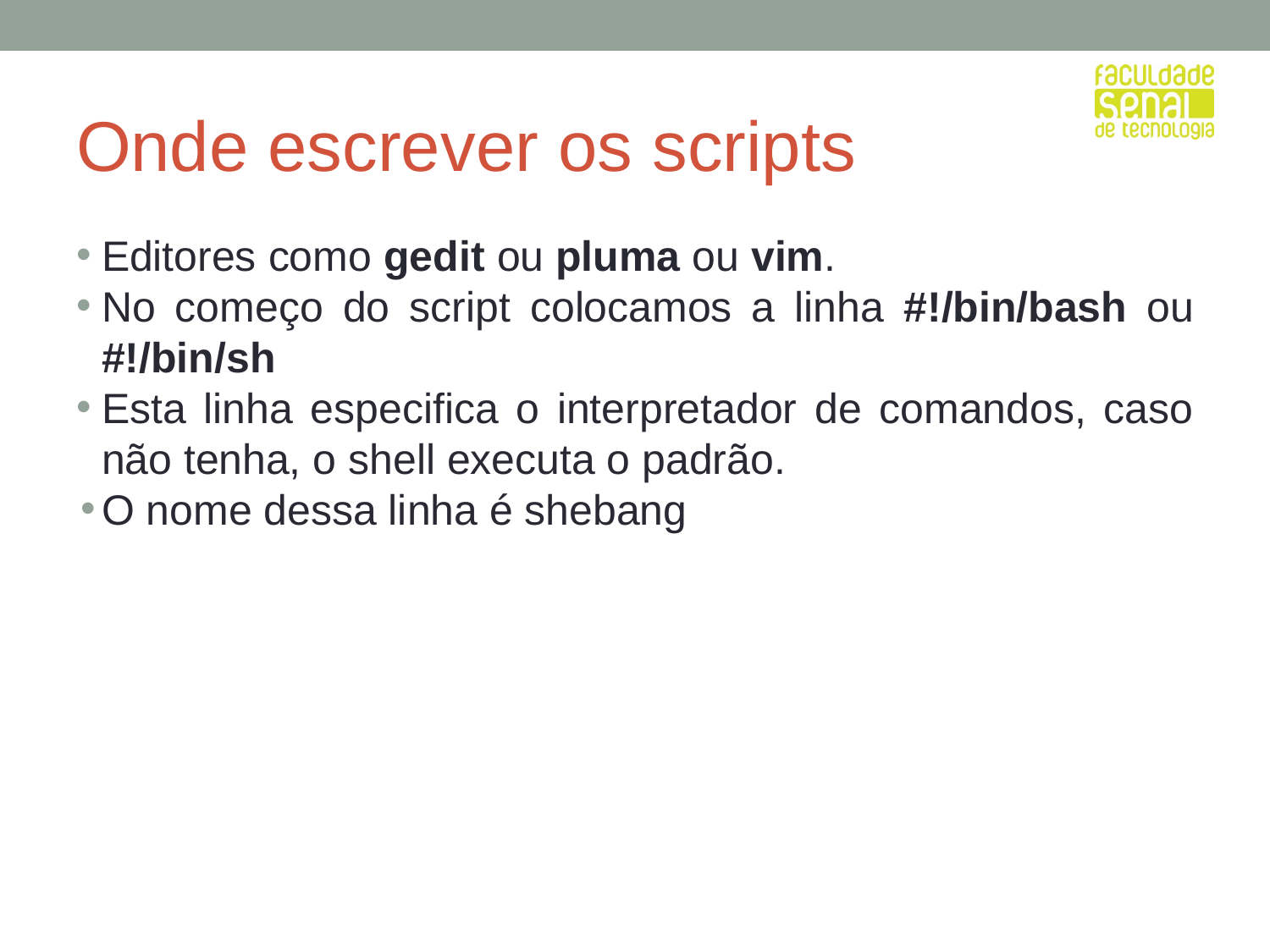

# Onde escrever os scripts
Editores como gedit ou pluma ou vim.
No começo do script colocamos a linha #!/bin/bash ou #!/bin/sh
Esta linha especifica o interpretador de comandos, caso não tenha, o shell executa o padrão.
O nome dessa linha é shebang